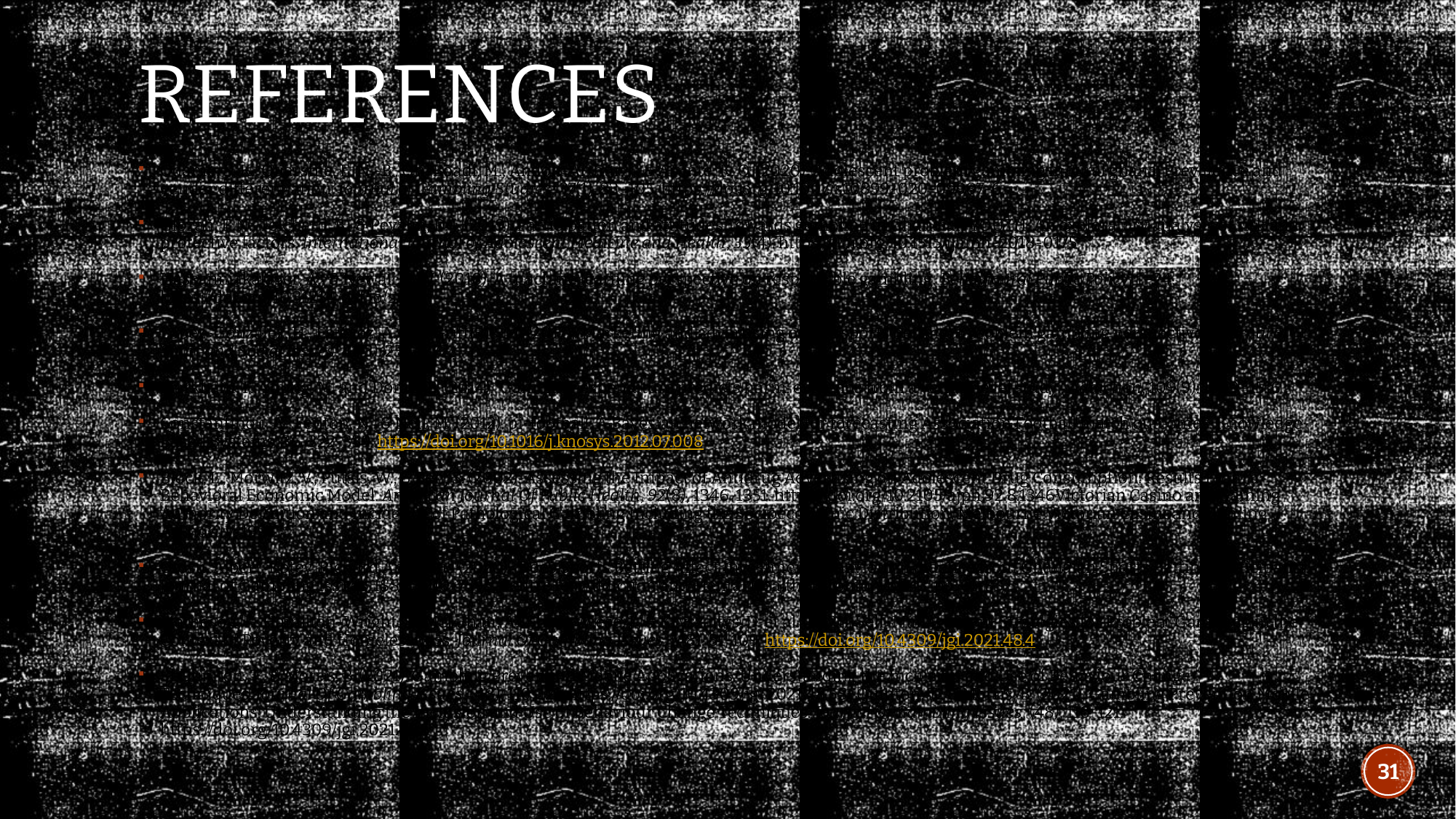

# REFERENCES
Odame, S. K., Quarshie, E. N.-B., Oti-Boadi, M., Andoh-Arthur, J., & Asante, K. O. (2020). Adolescent problem gambling in rural ghana: Prevalence and gender differentiation. Journal of Gambling Studies, 37(1), 83–105. https://doi.org/10.1007/s10899-020-09987-6
Glozah, F. N., Tolchard, B., & Pevalin, D. J. (2019). Participation and attitudes Towards gambling in Ghanaian YOUTH: An exploratory analysis of risk and protective factors. International Journal of Adolescent Medicine and Health, 33(4). https://doi.org/10.1515/ijamh-2018-0175
Hassanniakalager, A., & Newall, P. W. (2018). A machine learning perspective on responsible gambling. Behavioural Public Policy, 1–24. https://doi.org/10.31234/osf.io/sxbaq
Lopez-Gonzalez, H., Estévez, A. and Griffiths, M. (2017), ‘Marketing and advertising online sports betting: a problem gambling perspective’, Journal of Sport and Social Issues, 41(3): 256–272.
Markham, F., Young, M. and Doran, B. (2014), ‘Gambling expenditure predicts harm: evidence from a venue-level study’, Addiction, 109(9): 1509–1516
Constantinou, A., Fenton, N., & Neil, M. (2012). pi-football: A Bayesian network model for forecasting Association Football match outcomes. Knowledge-Based Systems, 36, 322-339. https://doi.org/10.1016/j.knosys.2012.07.008
Block, L., Morwitz, V., Putsis, W., & Sen, S. (2002). Assessing the Impact of Antidrug Advertising on Adolescent Drug Consumption: Results From a Behavioral Economic Model. American Journal Of Public Health, 92(8), 1346-1351. https://doi.org/10.2105/ajph.92.8.1346Victorian Casino and Gaming Authority Definition and Incidence of Pathological Gambling Including the Socioeconomic Distribution. Melbourne:Victorian Casinoand Gaming Authority; 1997.
Ofosu, Albert; Kotey, Richard Angelous (2020) : Does Sports Betting Affect Investment Behaviour? Evidence from Ghanaian Sports Betting Participants., Journal of Gambling Issues, ISSN 1910-7595, Centre for Addiction and Mental Health, Toronto, Vol. 43, pp. 61-83,
Matheson, F., Hamilton-Wright, S., McLuhan, A., Shi, J., Wiese, J., & Kryszajtys, D. et al. (2021). Self-Management Strategies for Problem Gambling in the Context of Poverty and Homelessness. Journal Of Gambling Issues, (48), 81-109. https://doi.org/10.4309/jgi.2021.48.4
St Quinton, T., & Morris, B. (2021). Gambling Prevention Mobile Applications: Understanding the Inclusion and Use of Behaviour Change Techniques. Journal Of Gambling Issues, (48), 110-121. https://doi.org/10.4309/jgi.2021.48.5St Quinton, T., & Morris, B. (2021). Gambling Prevention Mobile Applications: Understanding the Inclusion and Use of Behaviour Change Techniques. Journal Of Gambling Issues, (48), 110-121. https://doi.org/10.4309/jgi.2021.48.5

31